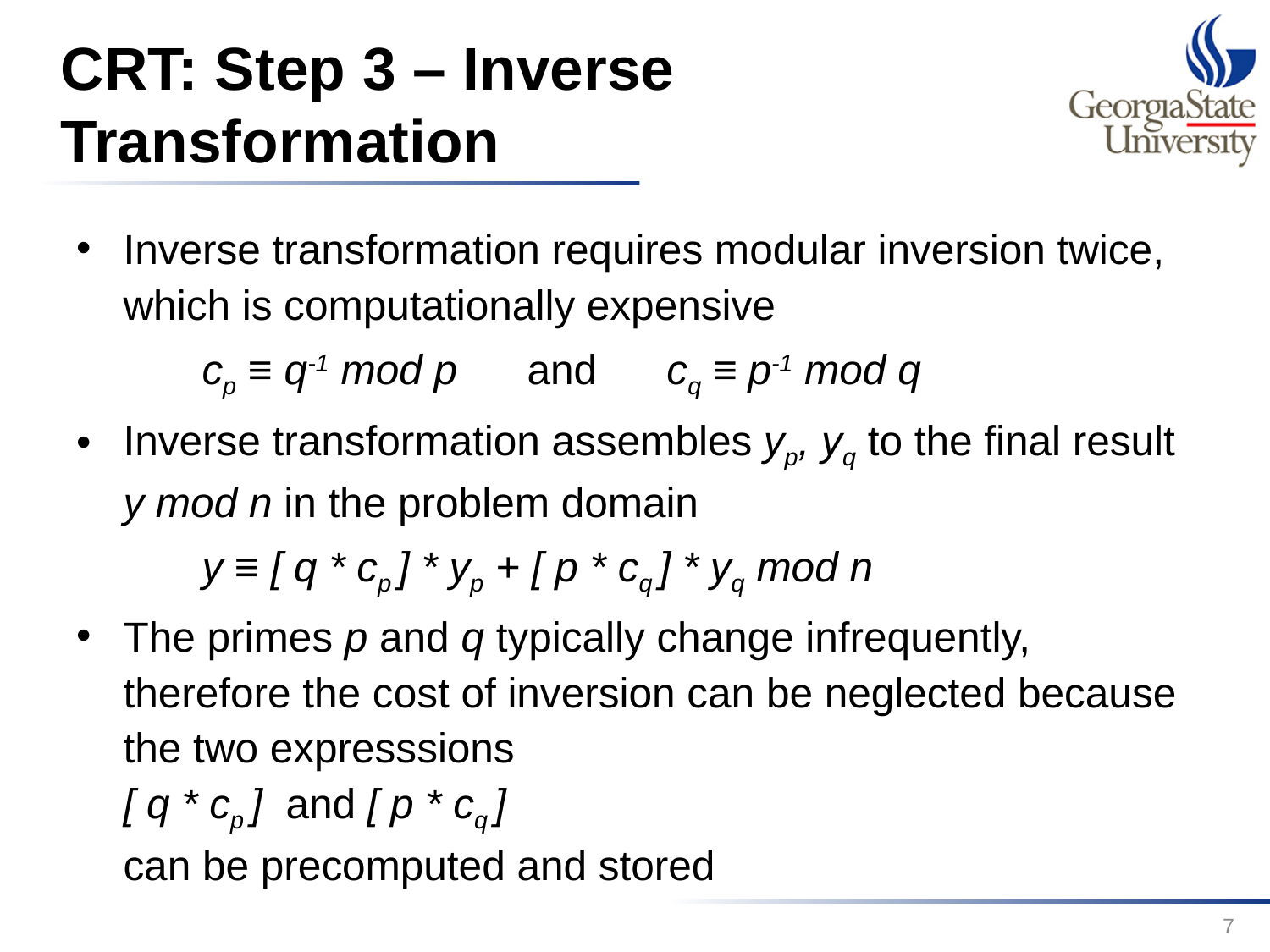

# CRT: Step 3 – Inverse Transformation
Inverse transformation requires modular inversion twice, which is computationally expensive
			cp ≡ q-1 mod p      and      cq ≡ p-1 mod q
Inverse transformation assembles yp, yq to the final result y mod n in the problem domain
			y ≡ [ q * cp ] * yp + [ p * cq ] * yq mod n
The primes p and q typically change infrequently, therefore the cost of inversion can be neglected because the two expresssions
		[ q * cp ]  and [ p * cq ]
can be precomputed and stored
7